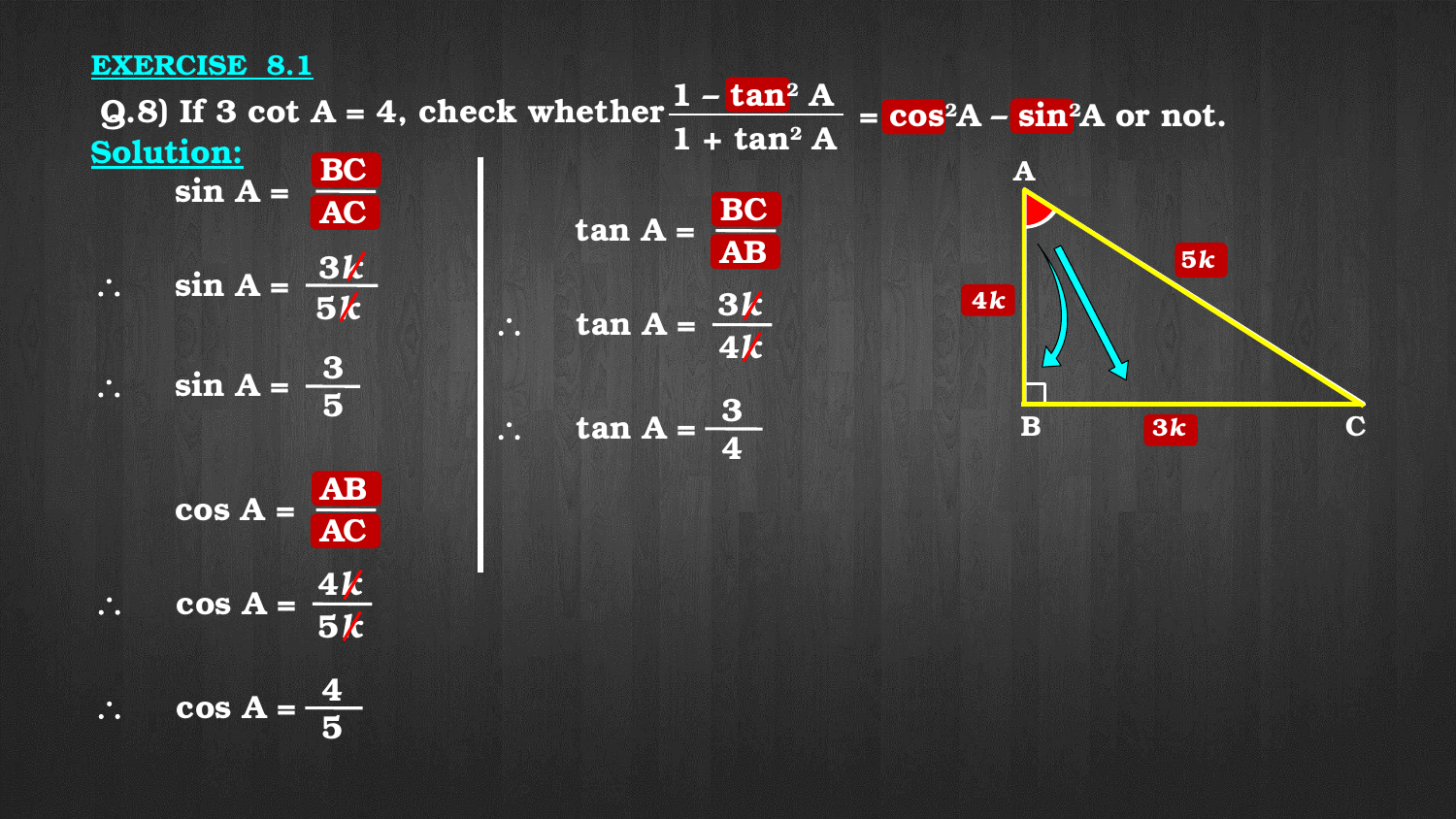

EXERCISE  8.1
1 – tan2 A
Q.8) If 3 cot A = 4, check whether
= cos2A – sin2A or not.
1 + tan2 A

Solution:
BC
A

B
C
4k
3k

sin A =
BC
AC

tan A =
AB

5k
3k

∴
sin A =
3k
5k

∴
tan A =

4k
3
∴
sin A =
5
3
∴
tan A =

4
AB

cos A =
AC

4k
∴
cos A =
5k
4
∴
cos A =
5